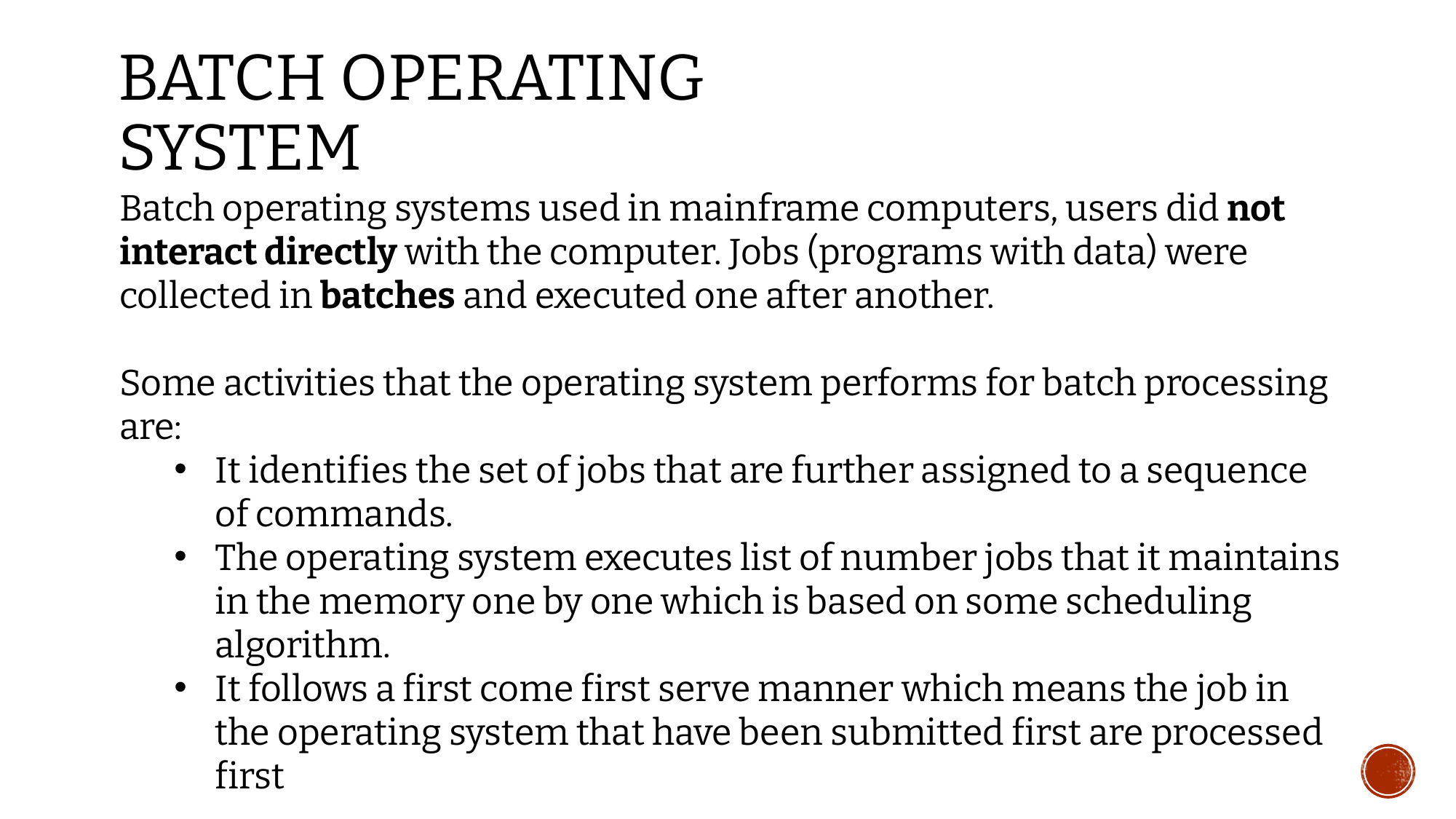

# Batch operating system

Batch operating systems used in mainframe computers, users did not interact directly with the computer. Jobs (programs with data) were collected in batches and executed one after another.

Some activities that the operating system performs for batch processing are:
It identifies the set of jobs that are further assigned to a sequence of commands.
The operating system executes list of number jobs that it maintains in the memory one by one which is based on some scheduling algorithm.
It follows a first come first serve manner which means the job in the operating system that have been submitted first are processed first